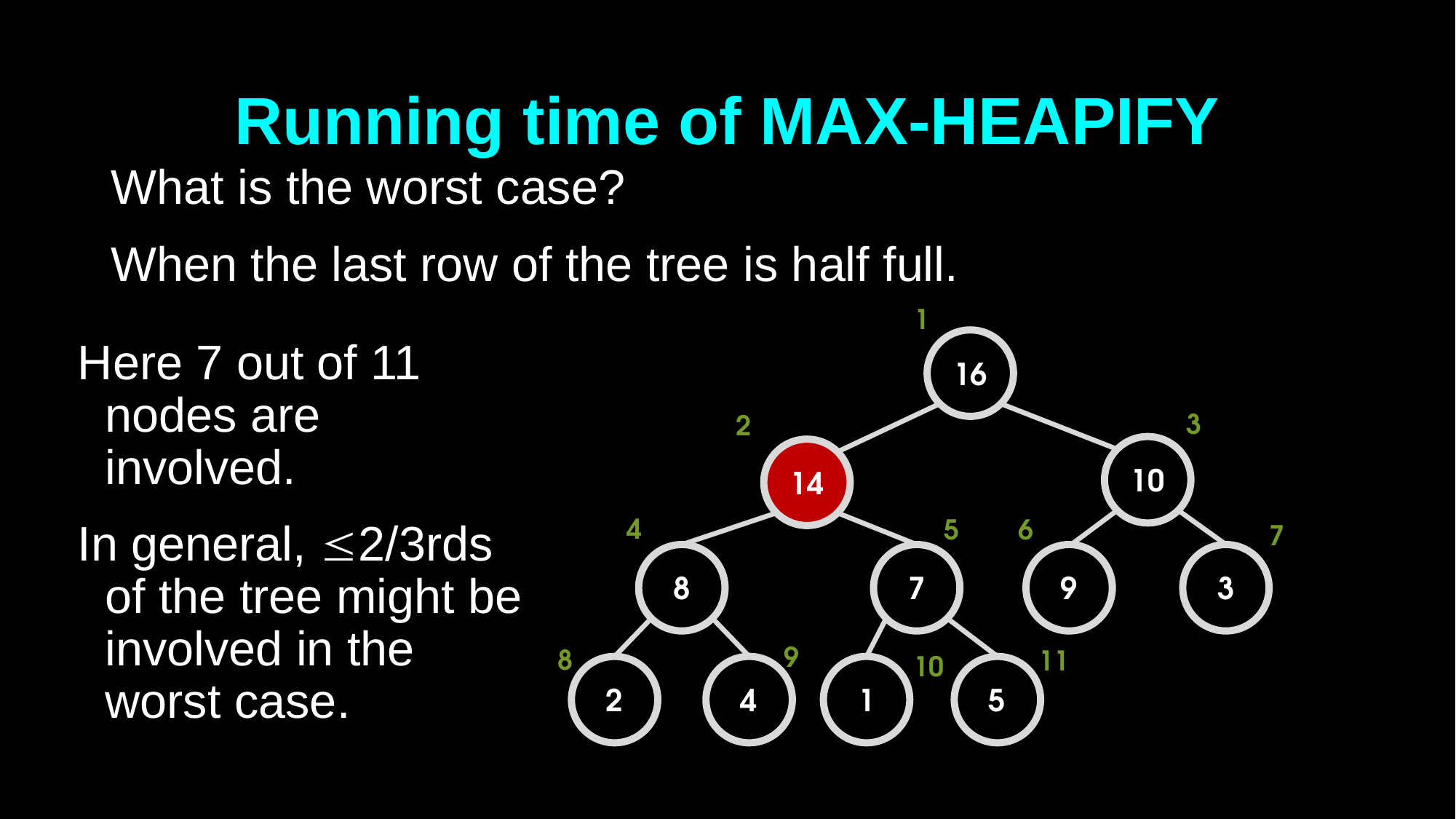

# Running time of MAX-HEAPIFY
What is the worst case?

When the last row of the tree is half full.

1
16
3
2
10
14
4
5
6
7
8
7
9
3
9
8
10
2
4
1
Here 7 out of 11 nodes are involved.
In general, ≤2/3rds of the tree might be involved in the worst case.

11
5
36